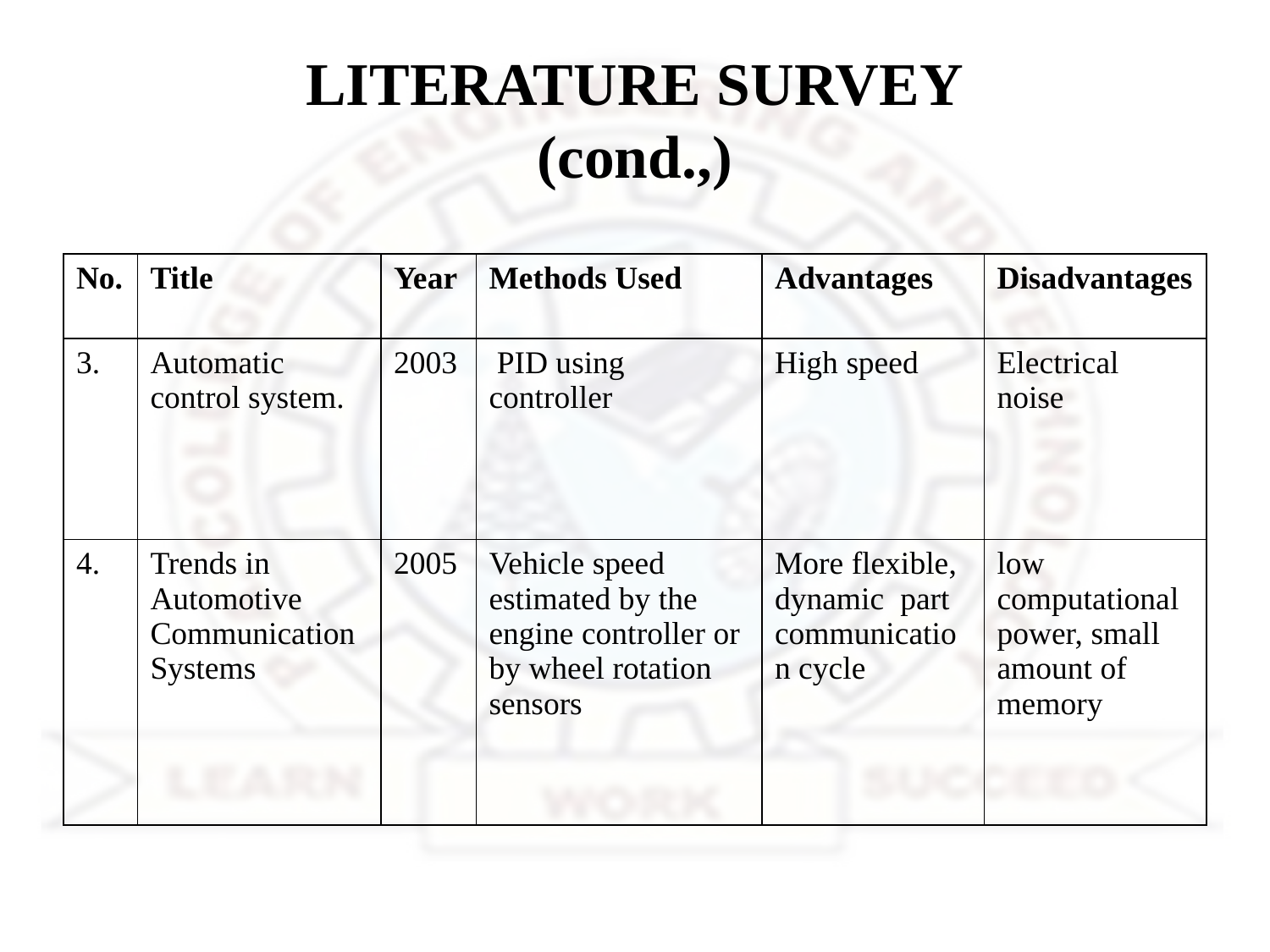

# LITERATURE SURVEY (cond.,)
| No. | Title | Year | Methods Used | Advantages | Disadvantages |
| --- | --- | --- | --- | --- | --- |
| 3. | Automatic control system. | 2003 | PID using controller | High speed | Electrical noise |
| 4. | Trends in Automotive Communication Systems | 2005 | Vehicle speed estimated by the engine controller or by wheel rotation sensors | More flexible, dynamic part communication cycle | low computational power, small amount of memory |